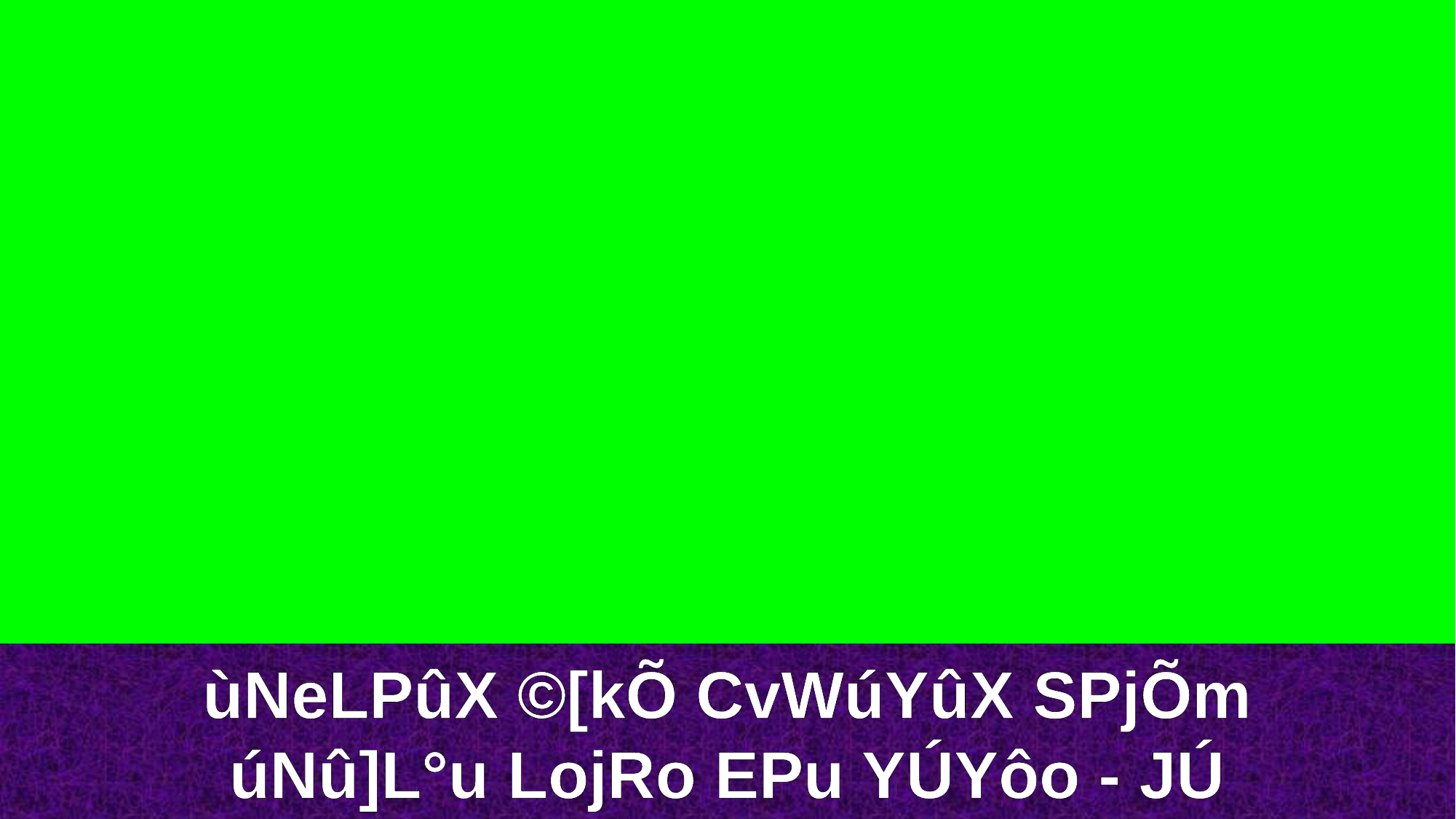

ùNeLPûX ©[kÕ CvWúYûX SPjÕm
úNû]L°u LojRo EPu YÚYôo - JÚ